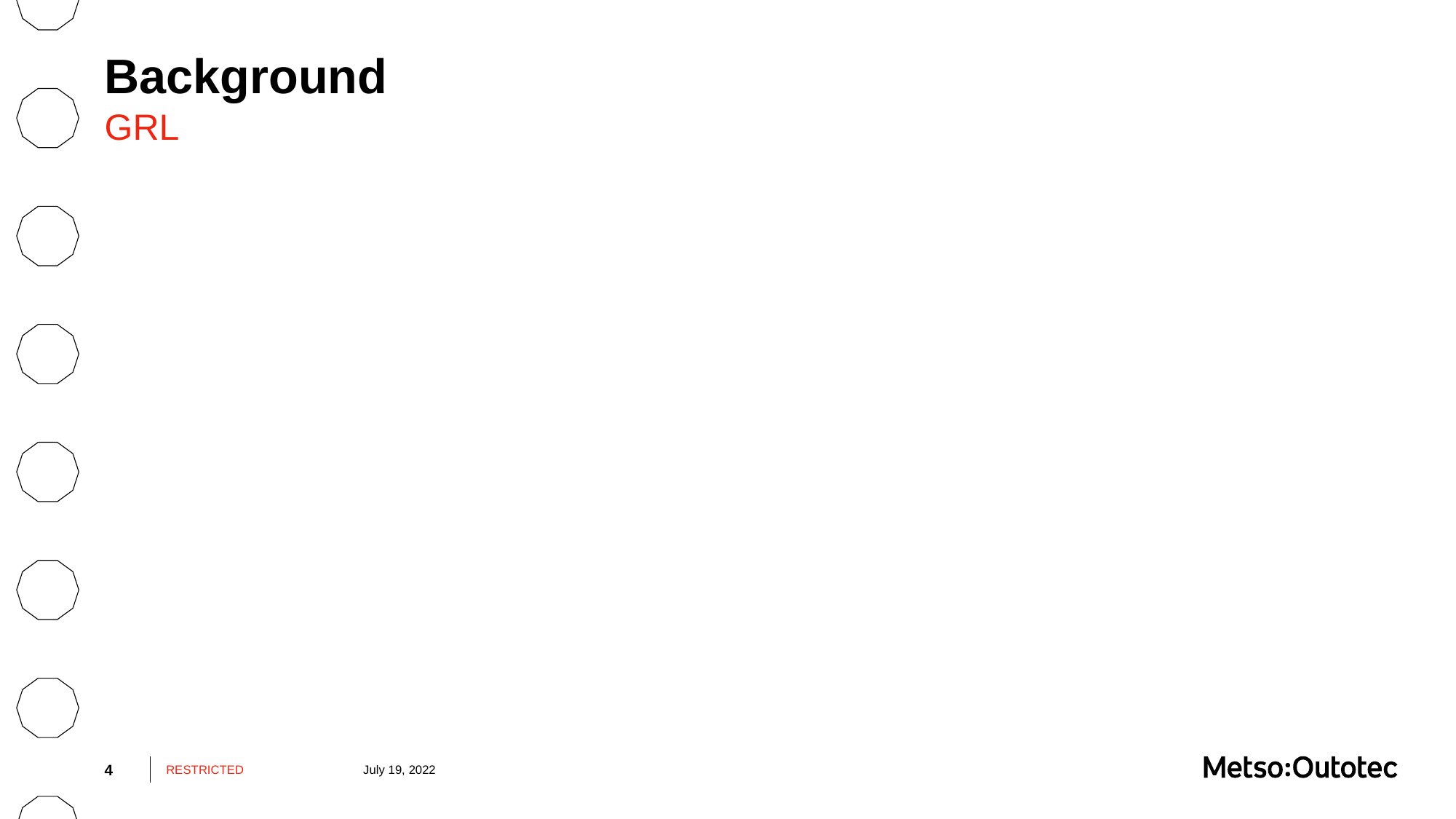

# Background
GRL

4
RESTRICTED
July 19, 2022